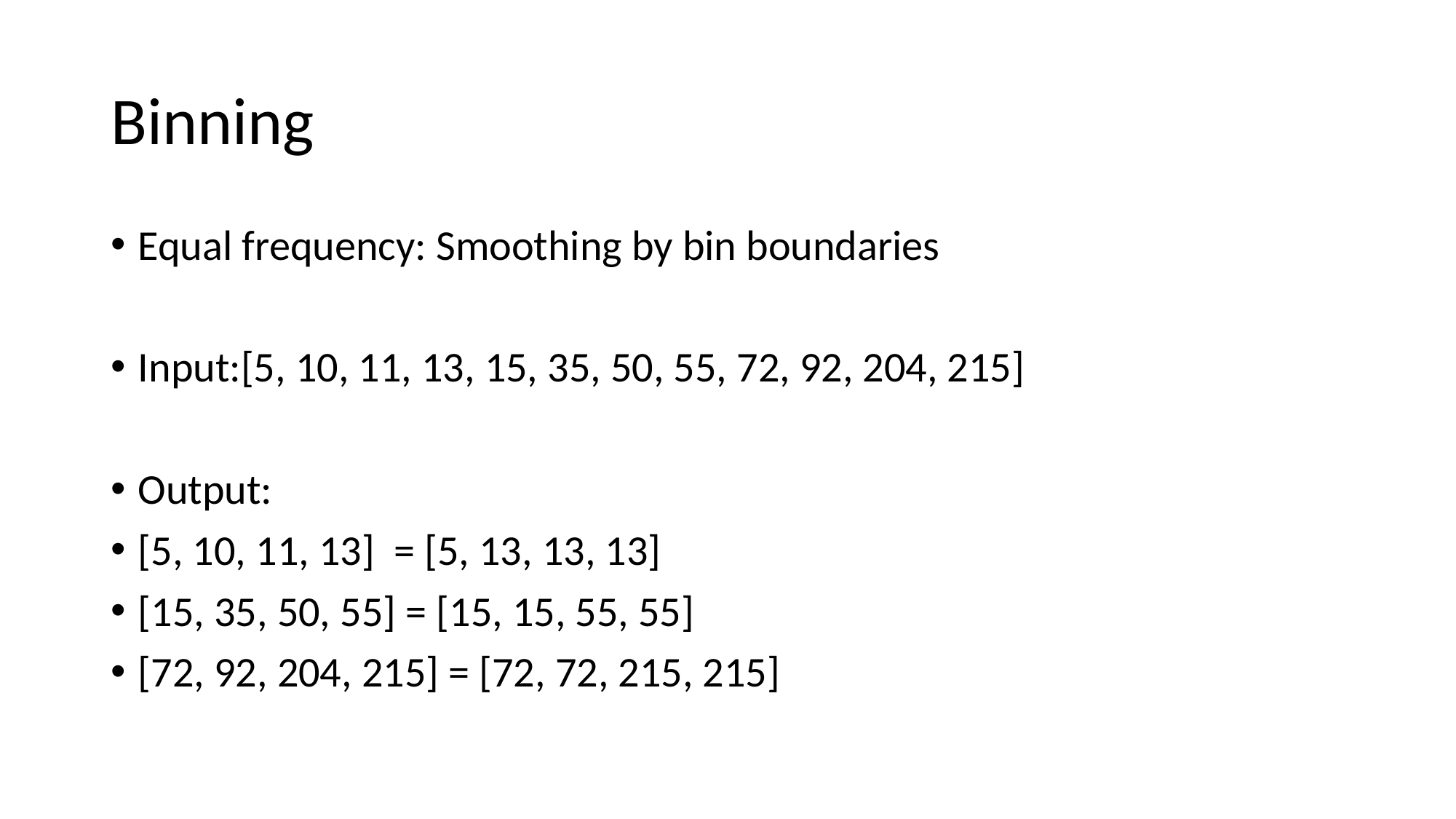

# Binning
Equal frequency: Smoothing by bin boundaries

Input:[5, 10, 11, 13, 15, 35, 50, 55, 72, 92, 204, 215]

Output:
[5, 10, 11, 13]  = [5, 13, 13, 13]
[15, 35, 50, 55] = [15, 15, 55, 55]
[72, 92, 204, 215] = [72, 72, 215, 215]